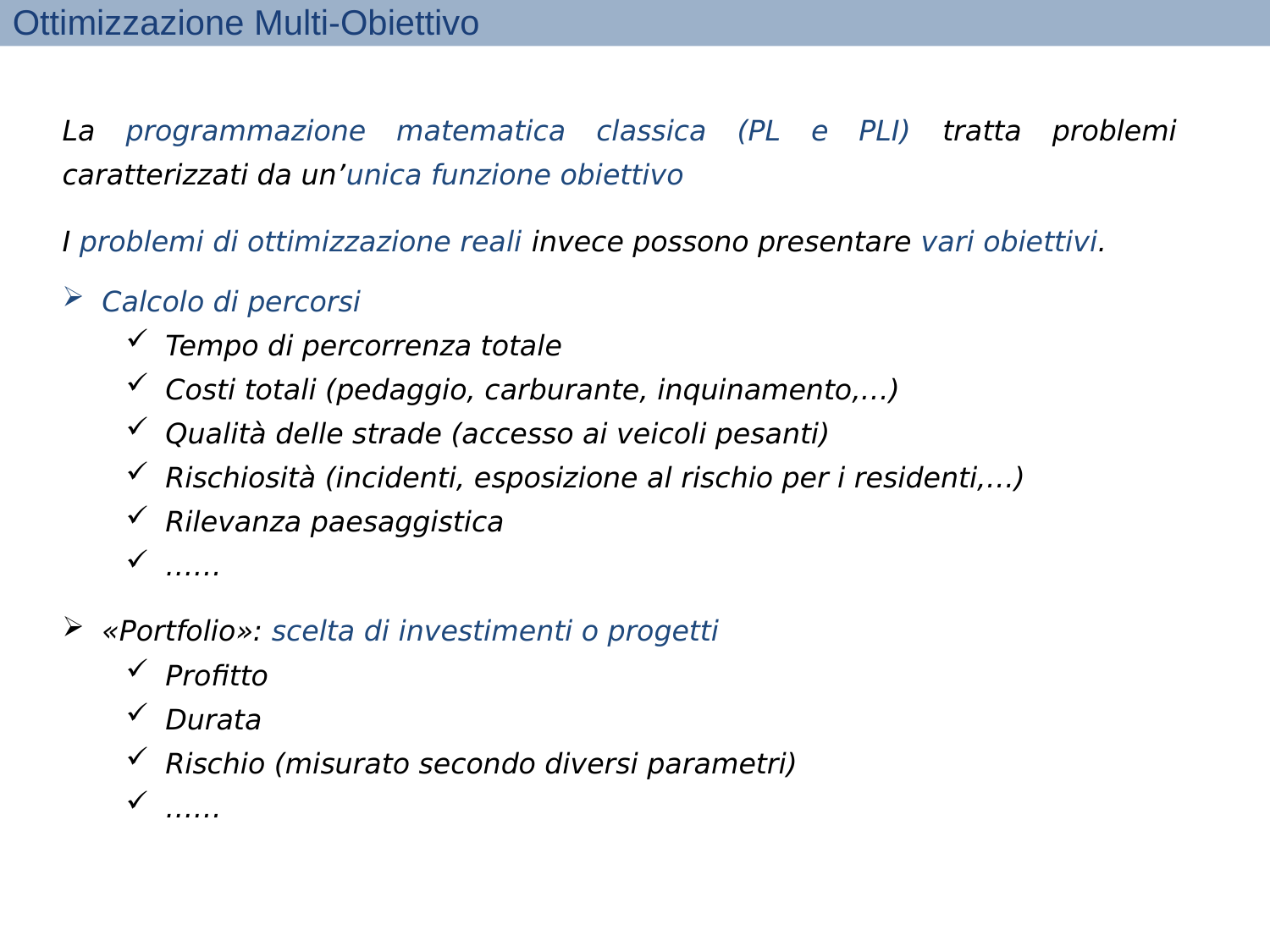

Ottimizzazione Multi-Obiettivo
La programmazione matematica classica (PL e PLI) tratta problemi caratterizzati da un’unica funzione obiettivo
I problemi di ottimizzazione reali invece possono presentare vari obiettivi.
Calcolo di percorsi
Tempo di percorrenza totale
Costi totali (pedaggio, carburante, inquinamento,…)
Qualità delle strade (accesso ai veicoli pesanti)
Rischiosità (incidenti, esposizione al rischio per i residenti,…)
Rilevanza paesaggistica
……
«Portfolio»: scelta di investimenti o progetti
Profitto
Durata
Rischio (misurato secondo diversi parametri)
……